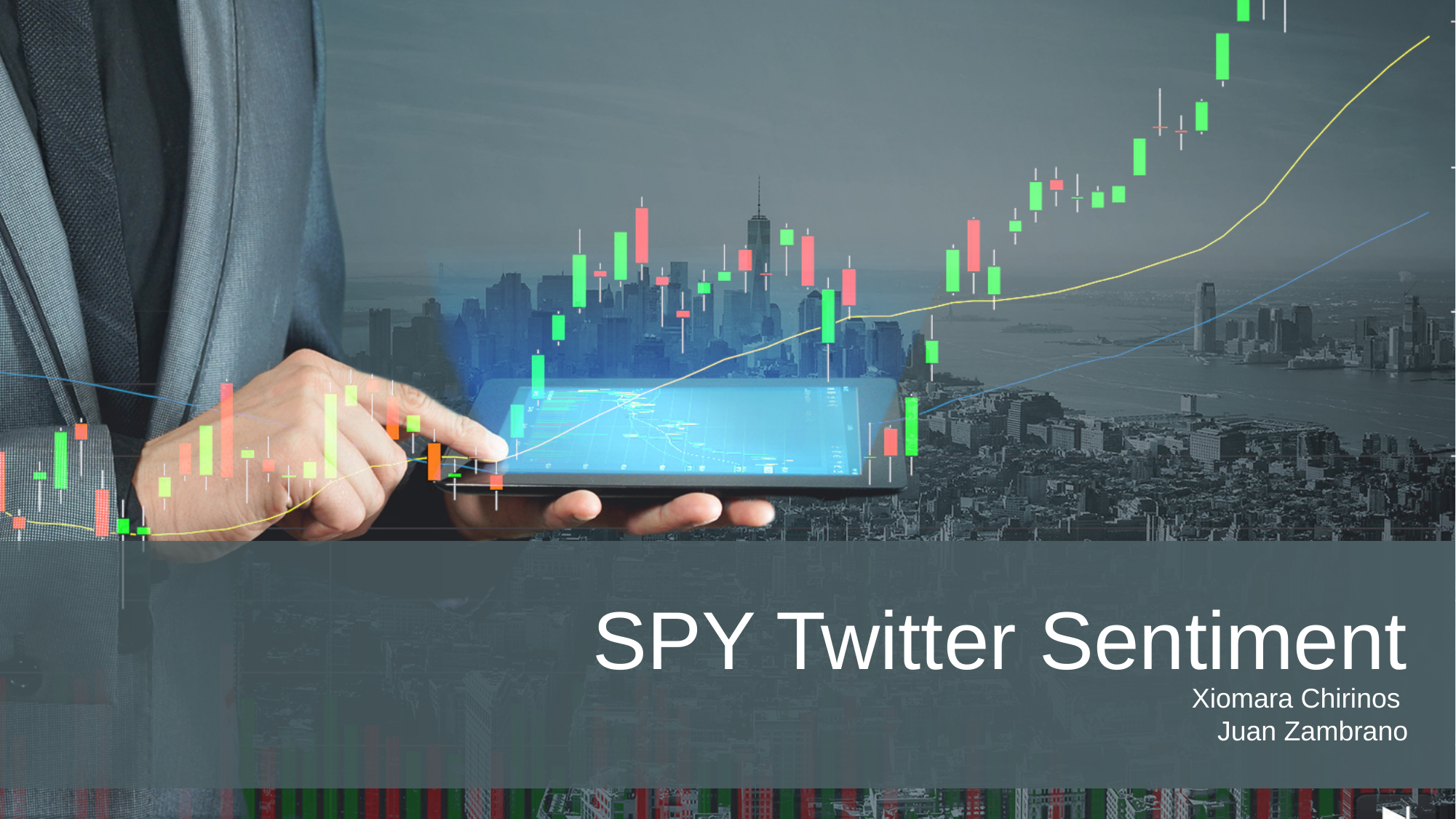

SPY Twitter Sentiment
Xiomara Chirinos
Juan Zambrano